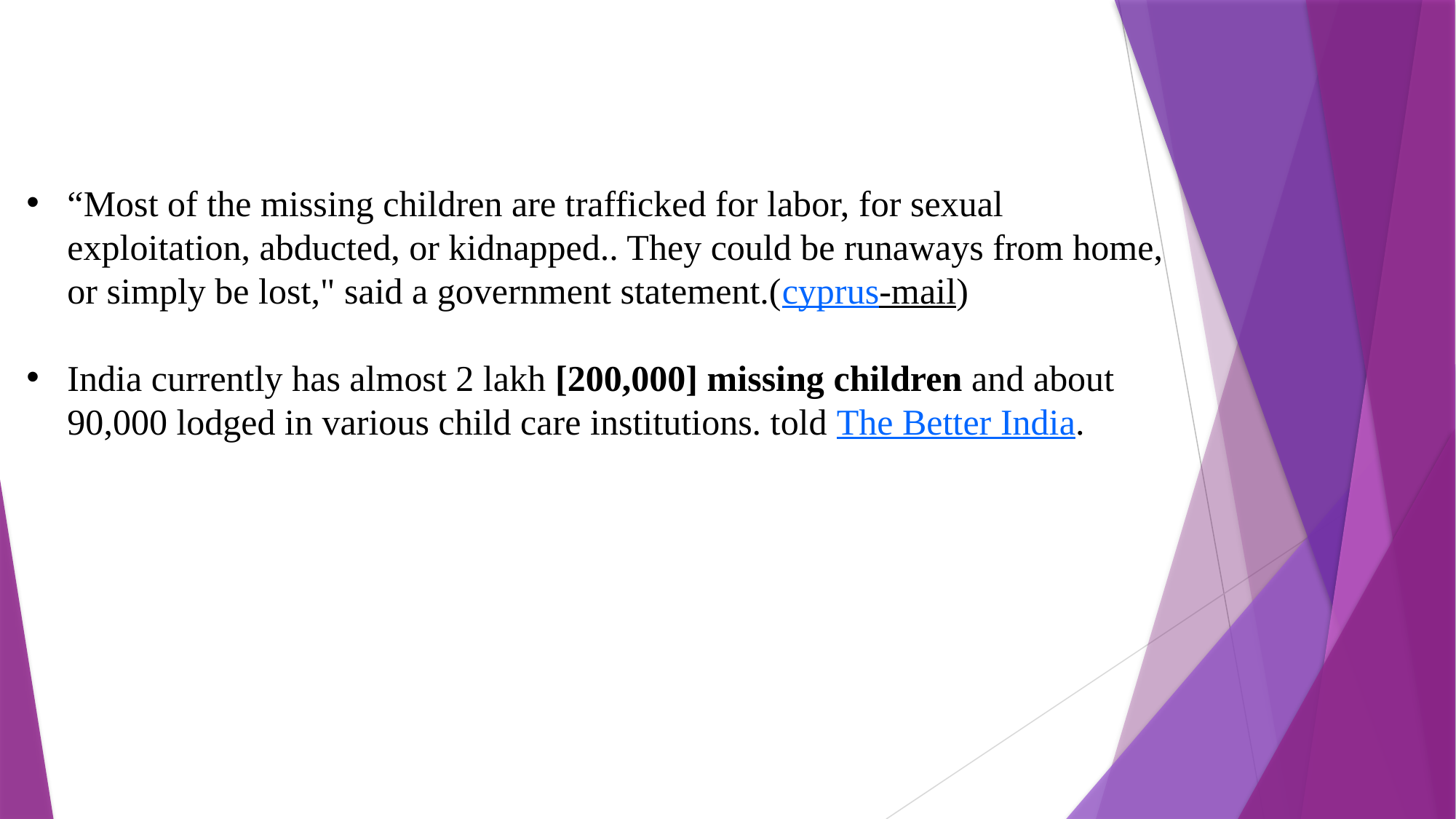

“Most of the missing children are trafficked for labor, for sexual exploitation, abducted, or kidnapped.. They could be runaways from home, or simply be lost," said a government statement.(cyprus-mail)

India currently has almost 2 lakh [200,000] missing children and about 90,000 lodged in various child care institutions. told The Better India.